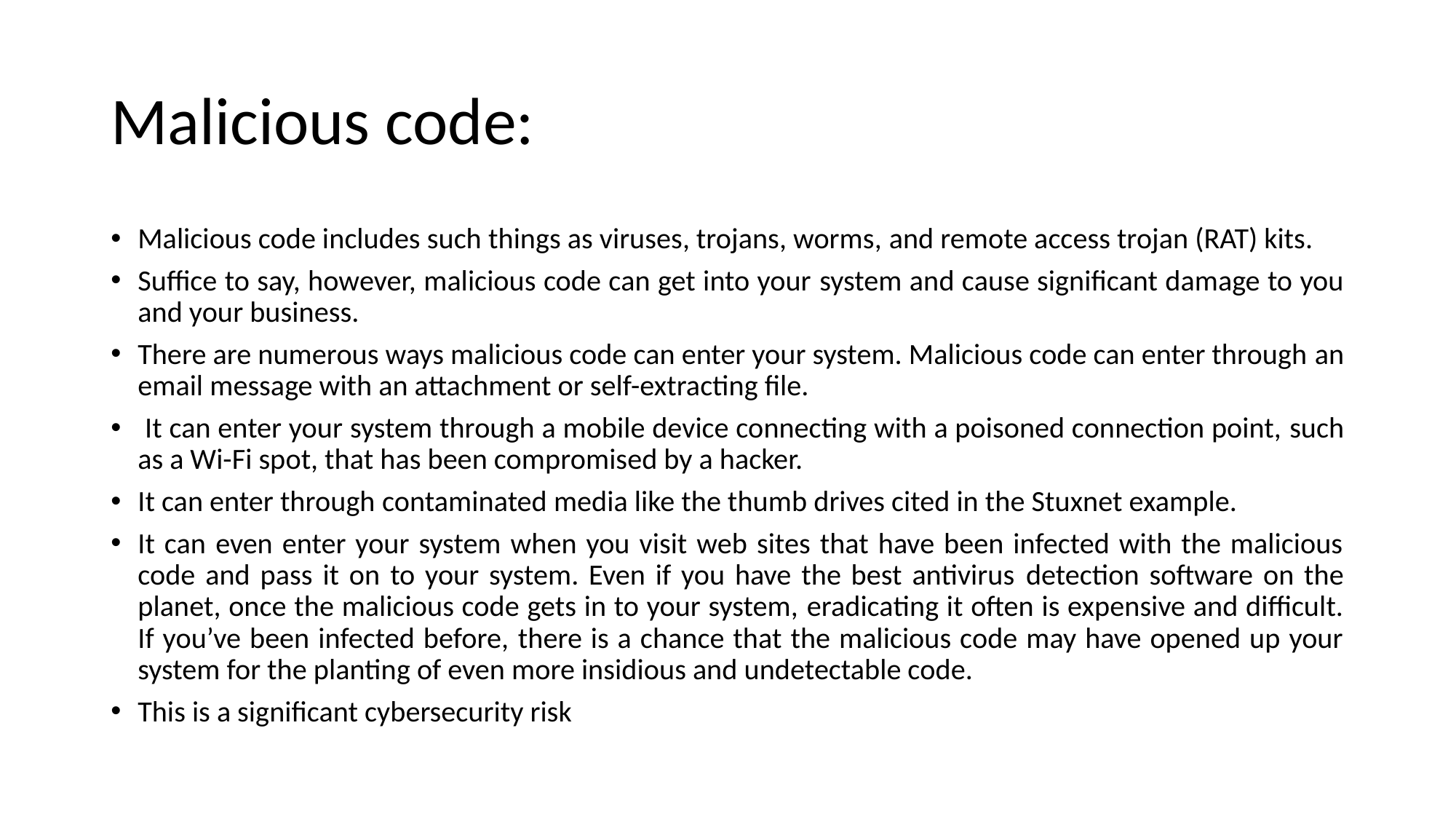

# Malicious code:
Malicious code includes such things as viruses, trojans, worms, and remote access trojan (RAT) kits.
Suffice to say, however, malicious code can get into your system and cause significant damage to you and your business.
There are numerous ways malicious code can enter your system. Malicious code can enter through an email message with an attachment or self-extracting file.
 It can enter your system through a mobile device connecting with a poisoned connection point, such as a Wi-Fi spot, that has been compromised by a hacker.
It can enter through contaminated media like the thumb drives cited in the Stuxnet example.
It can even enter your system when you visit web sites that have been infected with the malicious code and pass it on to your system. Even if you have the best antivirus detection software on the planet, once the malicious code gets in to your system, eradicating it often is expensive and difficult. If you’ve been infected before, there is a chance that the malicious code may have opened up your system for the planting of even more insidious and undetectable code.
This is a significant cybersecurity risk